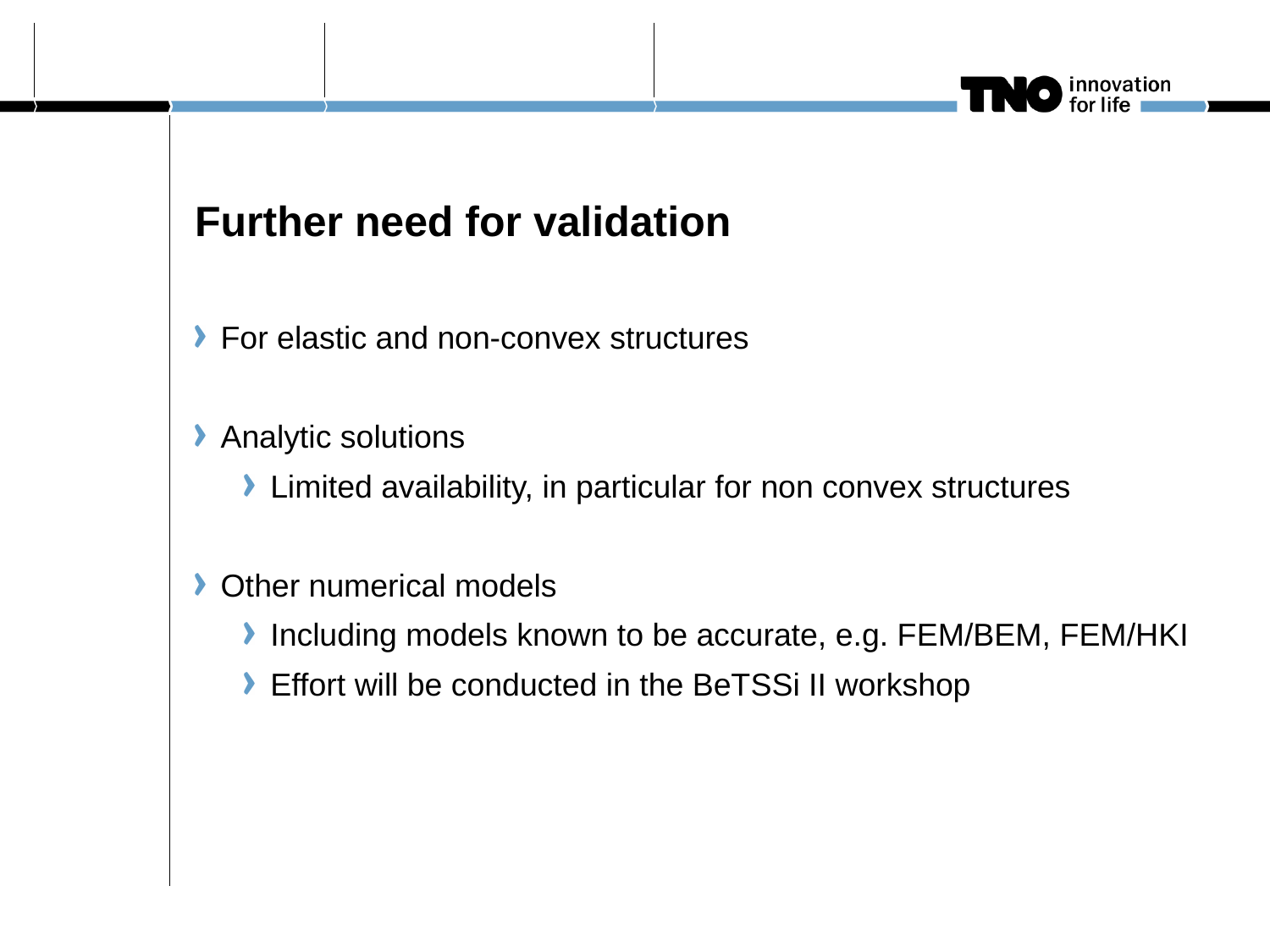

Further need for validation
For elastic and non-convex structures

Analytic solutions
Limited availability, in particular for non convex structures

Other numerical models
Including models known to be accurate, e.g. FEM/BEM, FEM/HKI
Effort will be conducted in the BeTSSi II workshop